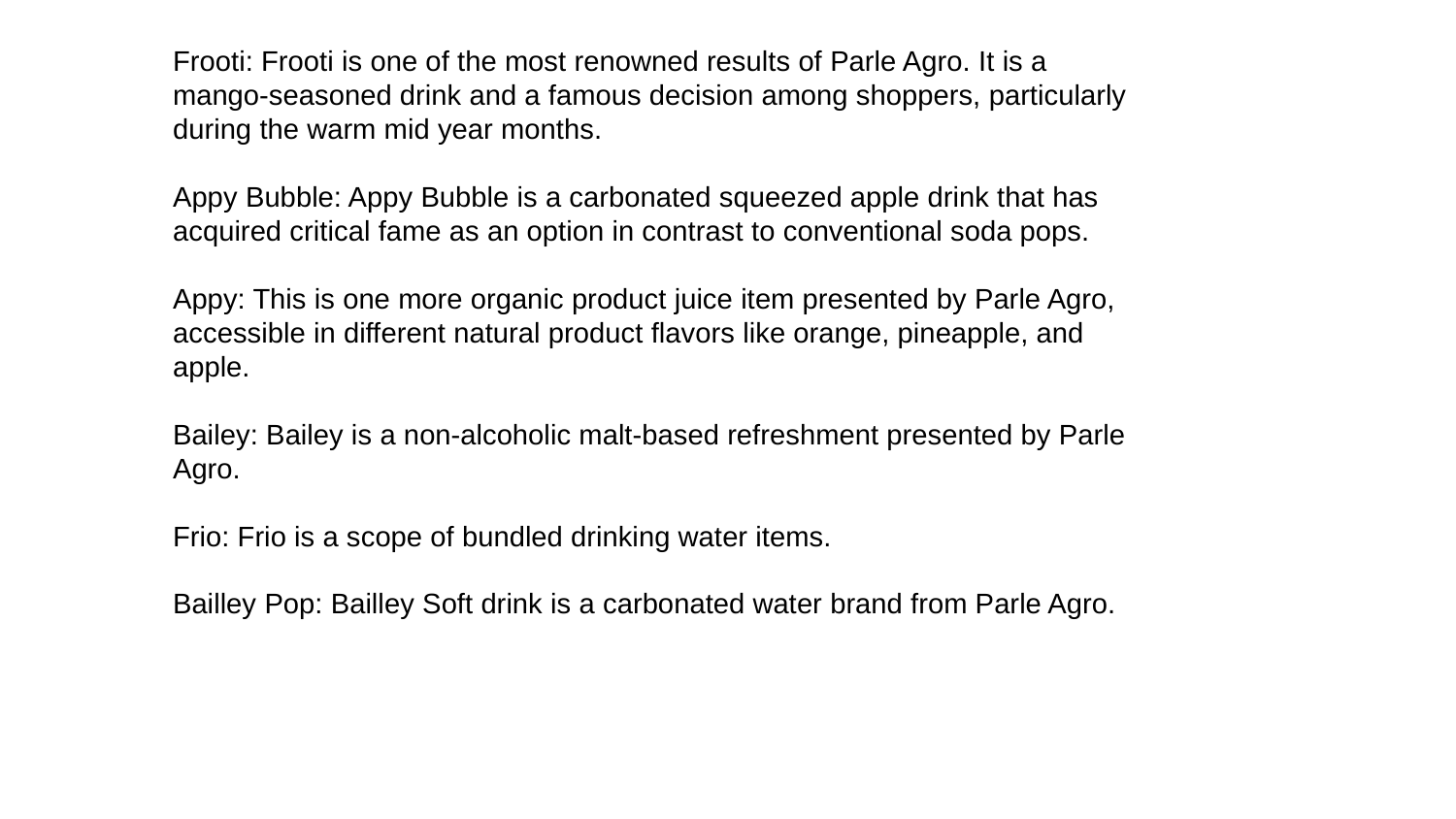

Frooti: Frooti is one of the most renowned results of Parle Agro. It is a mango-seasoned drink and a famous decision among shoppers, particularly during the warm mid year months.

Appy Bubble: Appy Bubble is a carbonated squeezed apple drink that has acquired critical fame as an option in contrast to conventional soda pops.

Appy: This is one more organic product juice item presented by Parle Agro, accessible in different natural product flavors like orange, pineapple, and apple.

Bailey: Bailey is a non-alcoholic malt-based refreshment presented by Parle Agro.

Frio: Frio is a scope of bundled drinking water items.

Bailley Pop: Bailley Soft drink is a carbonated water brand from Parle Agro.